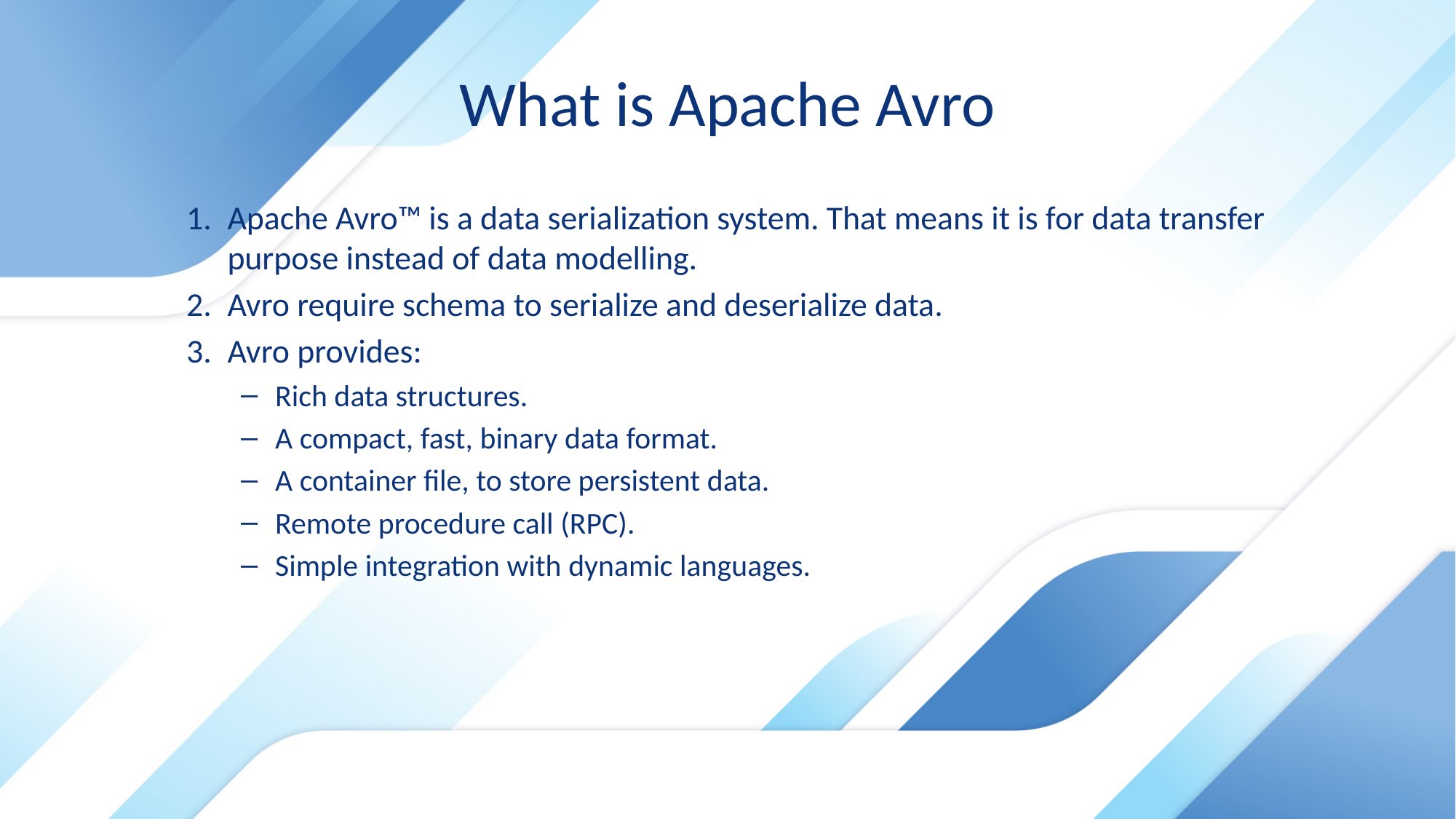

# What is Apache Avro
Apache Avro™ is a data serialization system. That means it is for data transfer purpose instead of data modelling.
Avro require schema to serialize and deserialize data.
Avro provides:
Rich data structures.
A compact, fast, binary data format.
A container file, to store persistent data.
Remote procedure call (RPC).
Simple integration with dynamic languages.